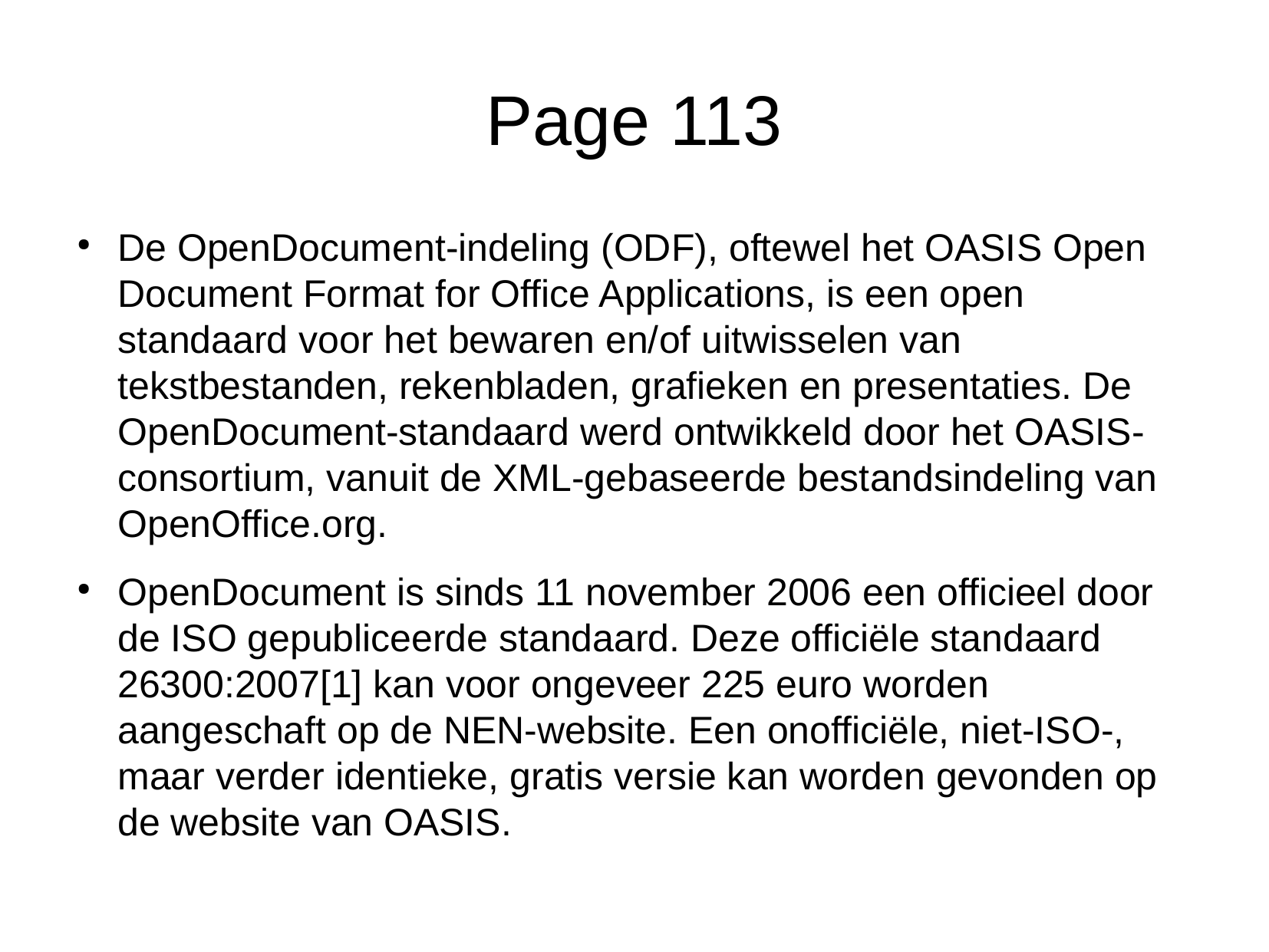

Page 113
De OpenDocument-indeling (ODF), oftewel het OASIS Open Document Format for Office Applications, is een open standaard voor het bewaren en/of uitwisselen van tekstbestanden, rekenbladen, grafieken en presentaties. De OpenDocument-standaard werd ontwikkeld door het OASIS-consortium, vanuit de XML-gebaseerde bestandsindeling van OpenOffice.org.
OpenDocument is sinds 11 november 2006 een officieel door de ISO gepubliceerde standaard. Deze officiële standaard 26300:2007[1] kan voor ongeveer 225 euro worden aangeschaft op de NEN-website. Een onofficiële, niet-ISO-, maar verder identieke, gratis versie kan worden gevonden op de website van OASIS.